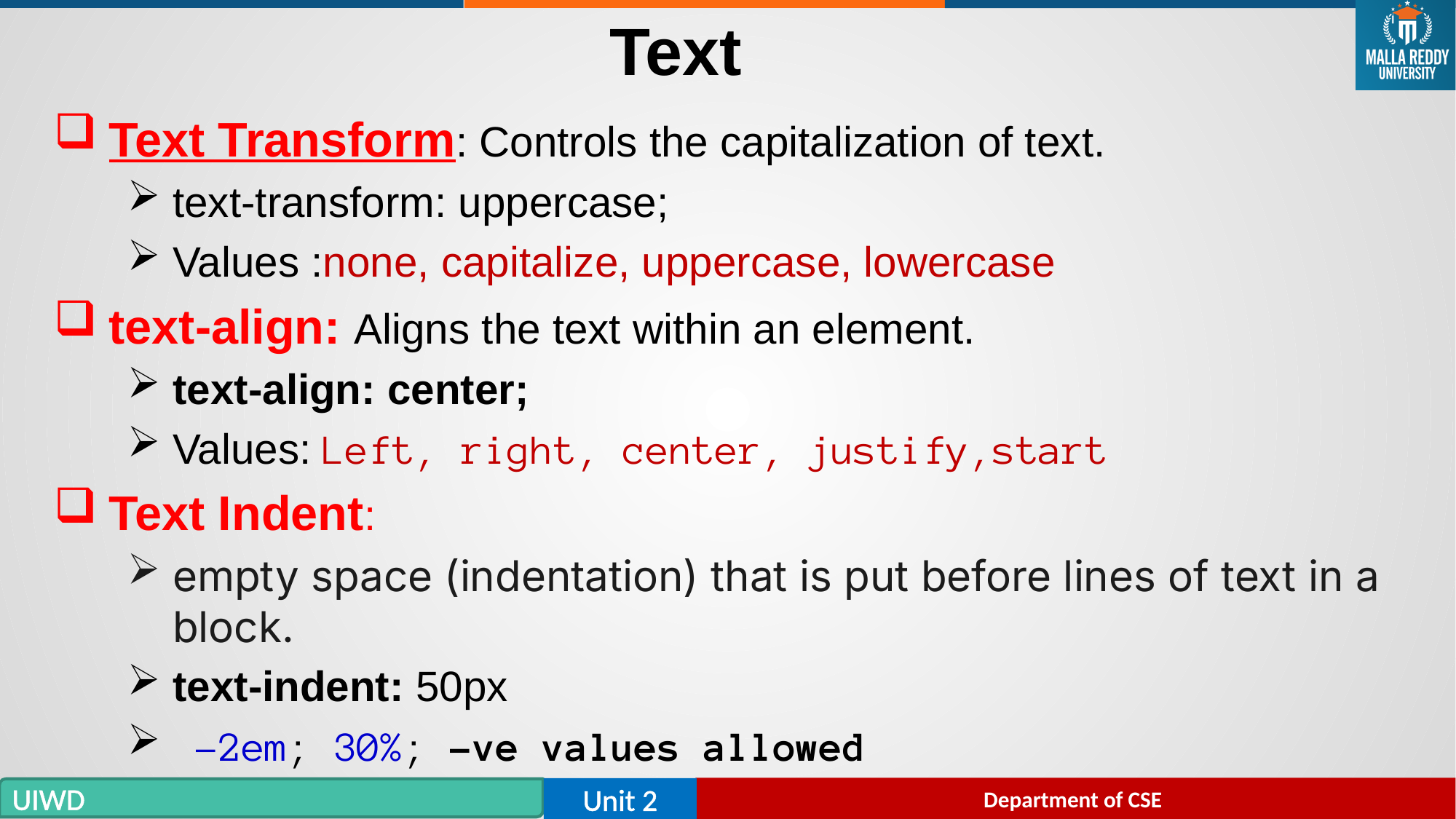

# Text
Text Transform: Controls the capitalization of text.
text-transform: uppercase;
Values :none, capitalize, uppercase, lowercase
text-align: Aligns the text within an element.
text-align: center;
Values: Left, right, center, justify,start
Text Indent:
empty space (indentation) that is put before lines of text in a block.
text-indent: 50px
  -2em; 30%; -ve values allowed